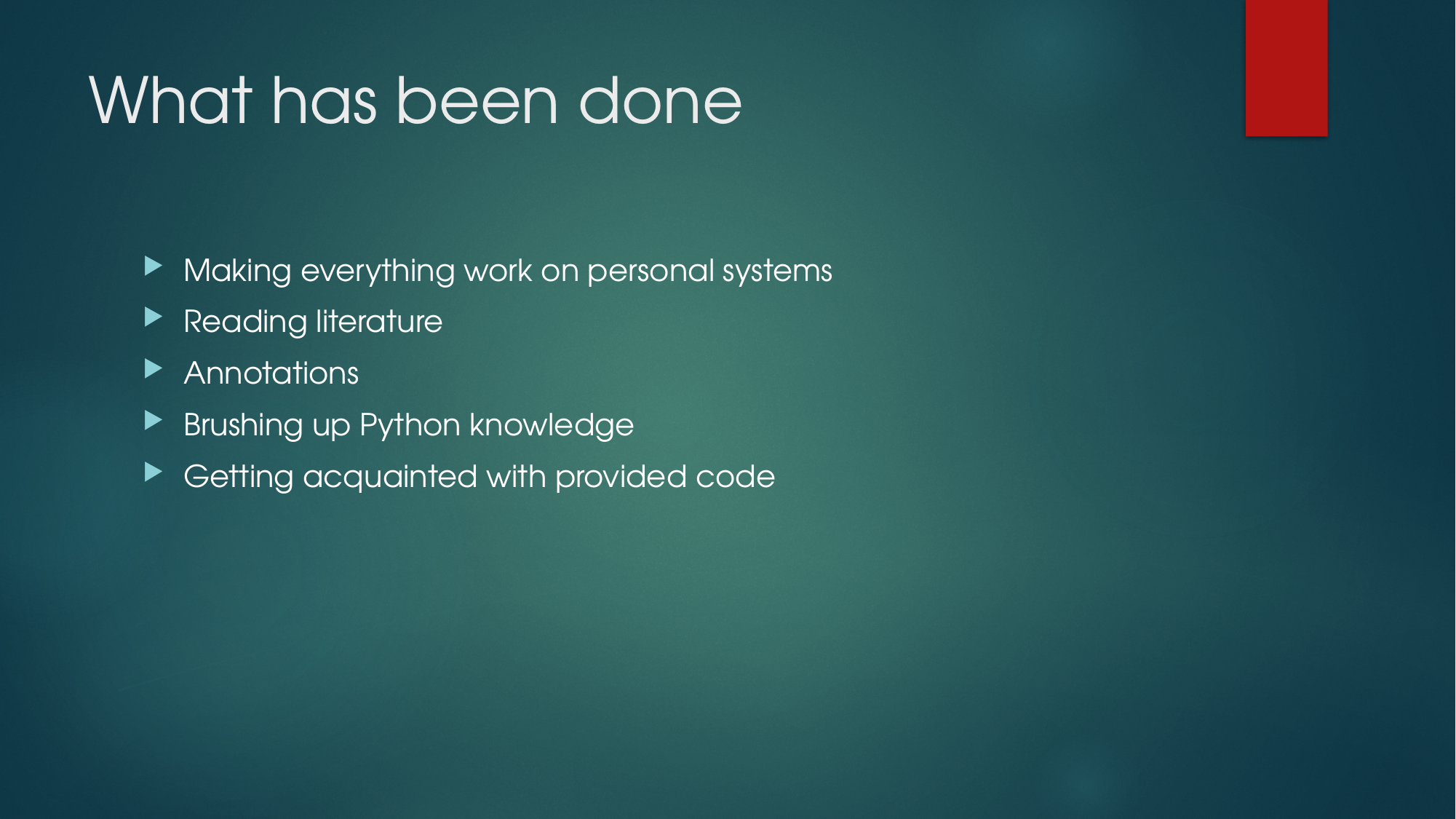

# What has been done
Making everything work on personal systems
Reading literature
Annotations
Brushing up Python knowledge
Getting acquainted with provided code